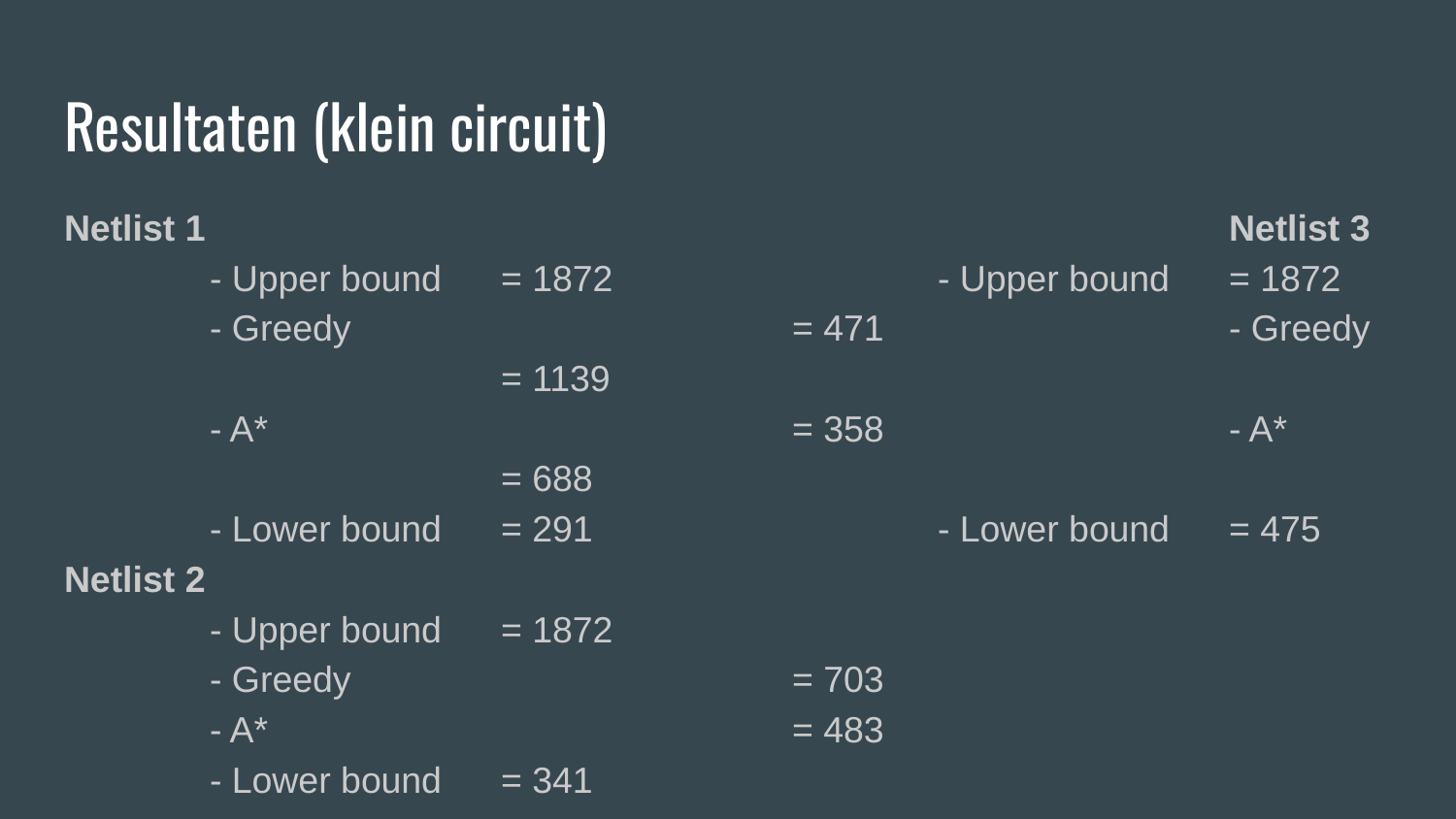

# Resultaten (klein circuit)
Netlist 1 							Netlist 3
	- Upper bound 	= 1872			- Upper bound 	= 1872
	- Greedy 			= 471			- Greedy 			= 1139
	- A* 				= 358			- A*				= 688
	- Lower bound 	= 291			- Lower bound	= 475
Netlist 2
	- Upper bound 	= 1872
	- Greedy 			= 703
	- A* 				= 483
	- Lower bound 	= 341